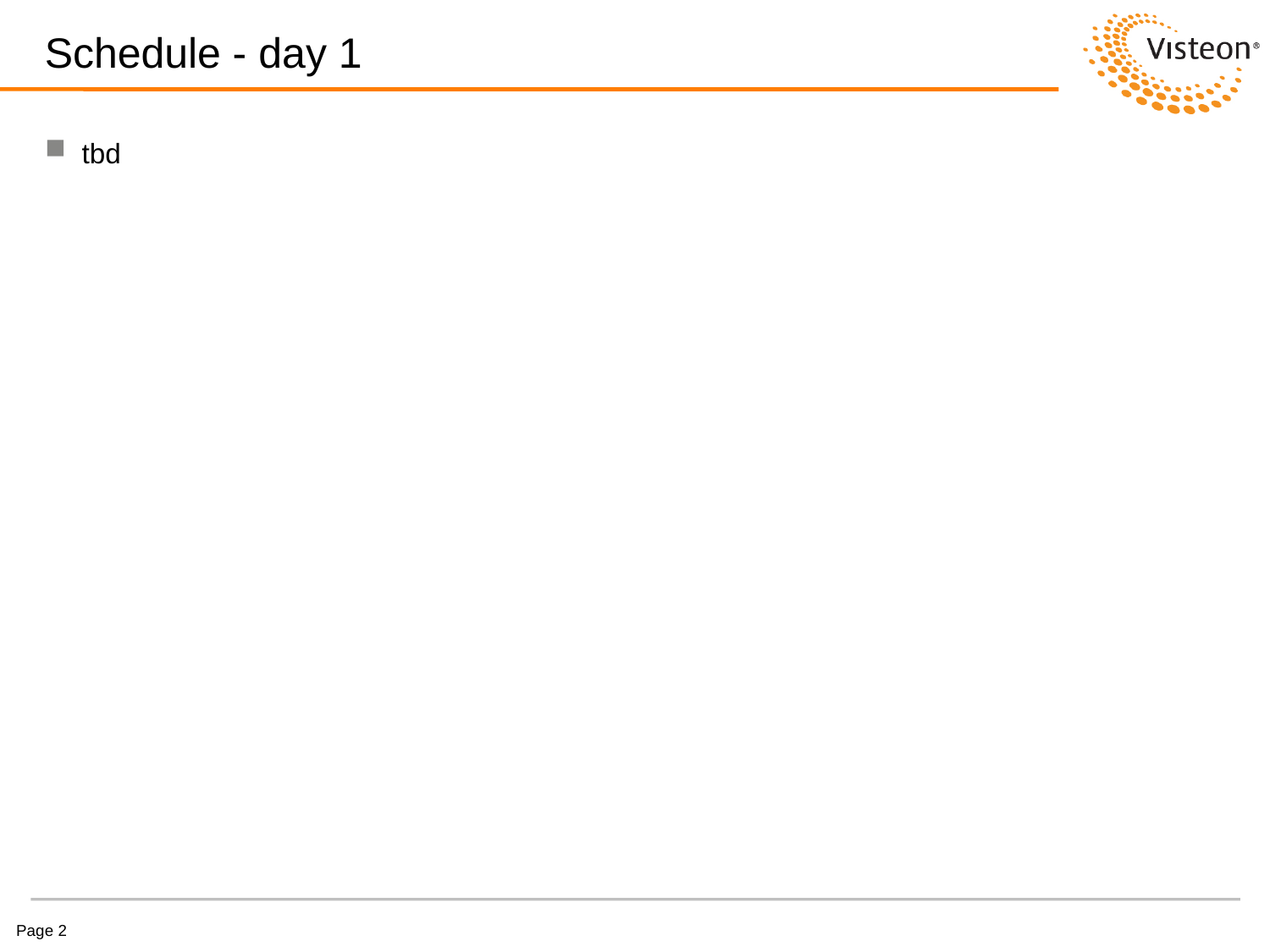

# Schedule - day 1
tbd

Page 2